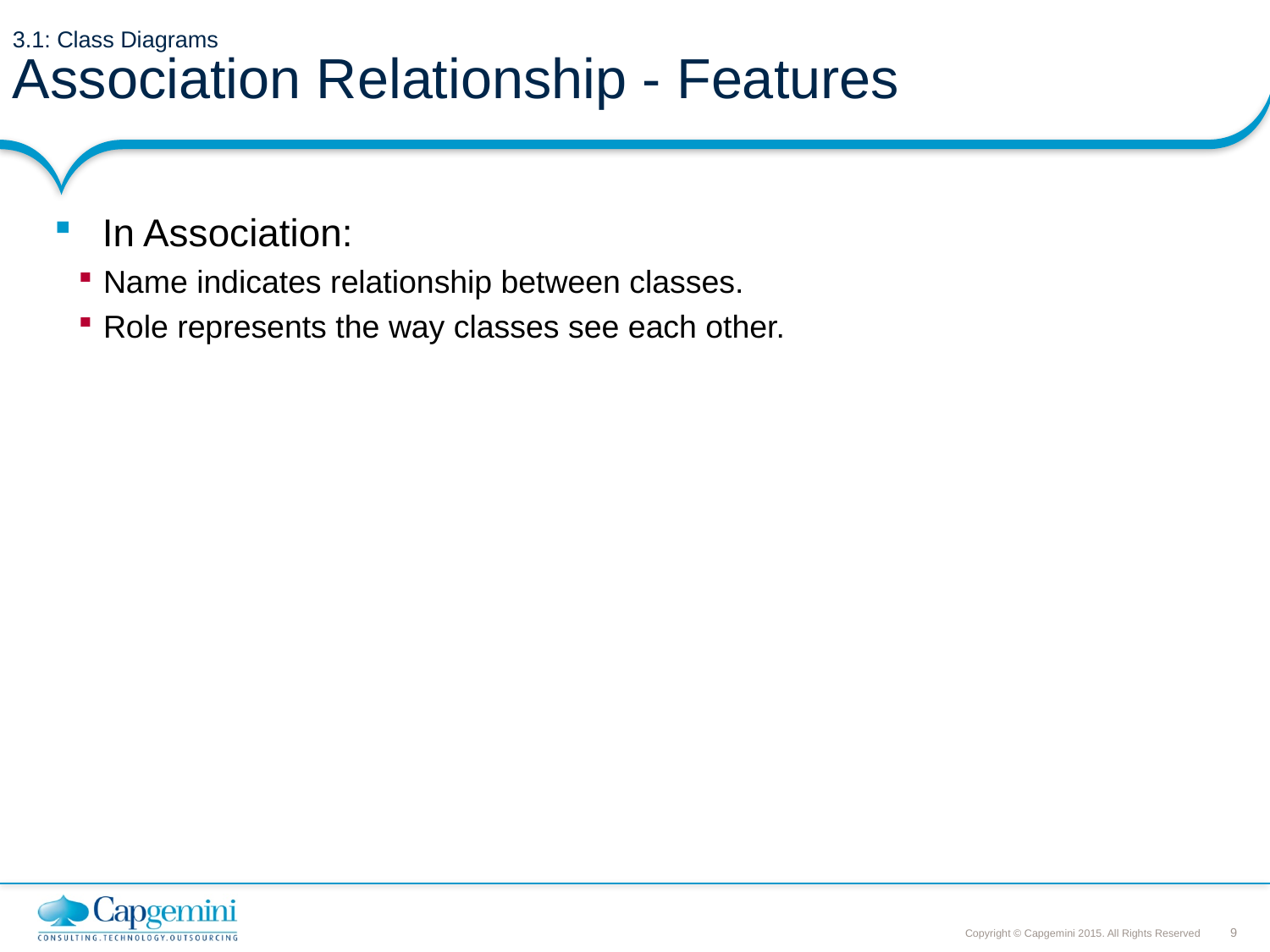

# 3.1: Class Diagrams Association Relationship - Features
In Association:
Name indicates relationship between classes.
Role represents the way classes see each other.